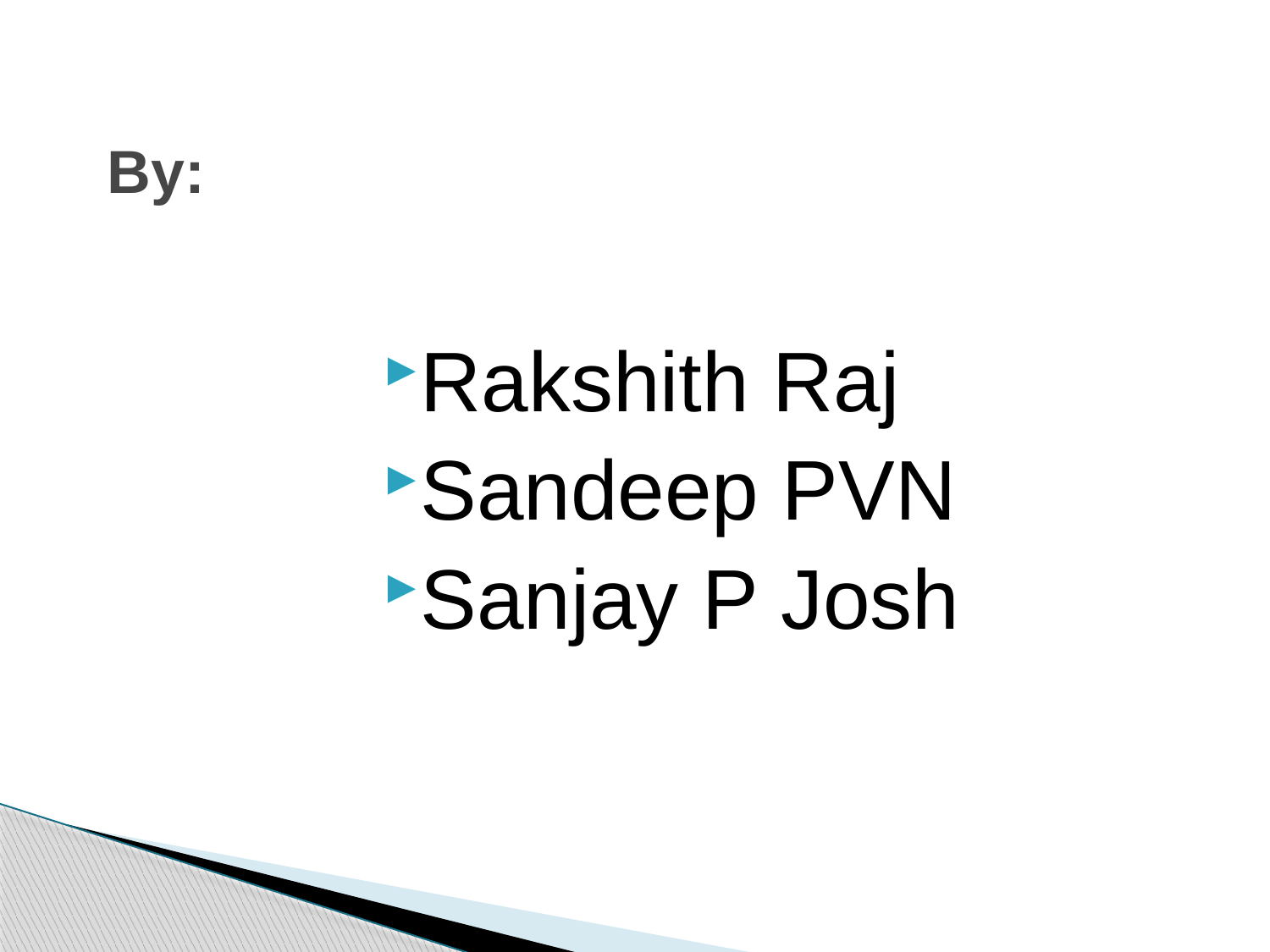

# By:
Rakshith Raj
Sandeep PVN
Sanjay P Josh